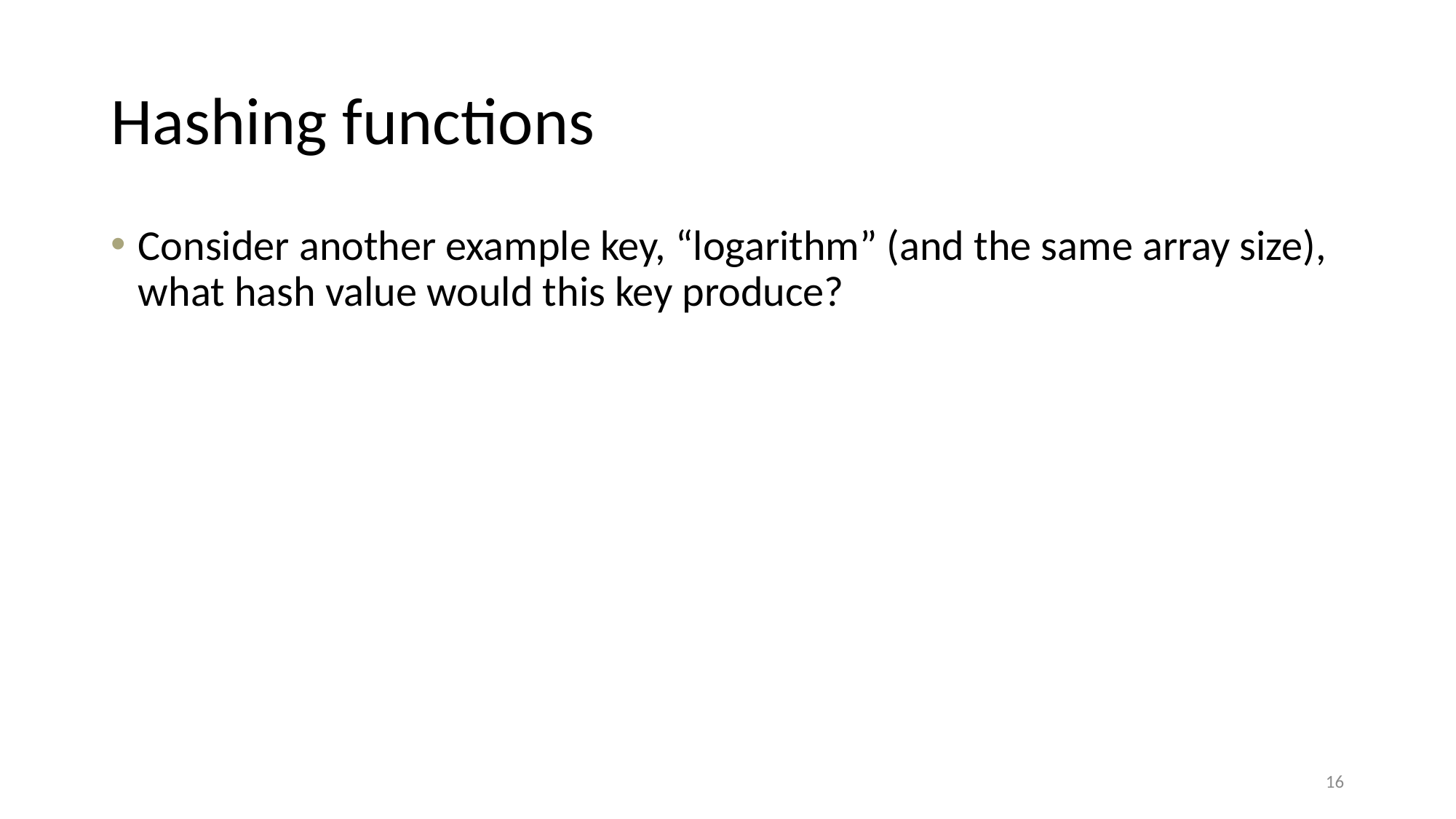

# Hashing functions
Consider another example key, “logarithm” (and the same array size), what hash value would this key produce?

16